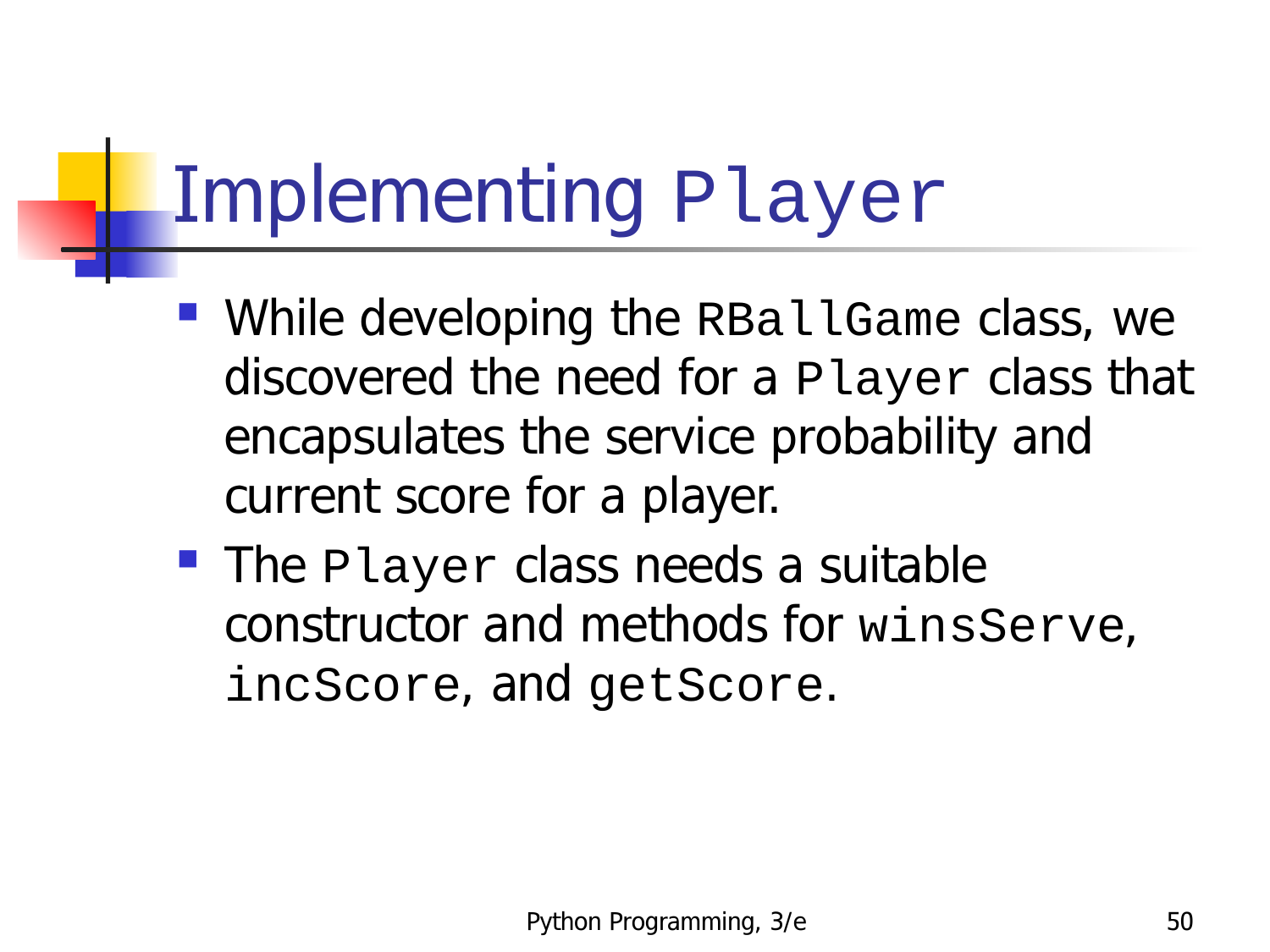

# Implementing Player
While developing the RBallGame class, we discovered the need for a Player class that encapsulates the service probability and current score for a player.
The Player class needs a suitable constructor and methods for winsServe, incScore, and getScore.
Python Programming, 3/e
50